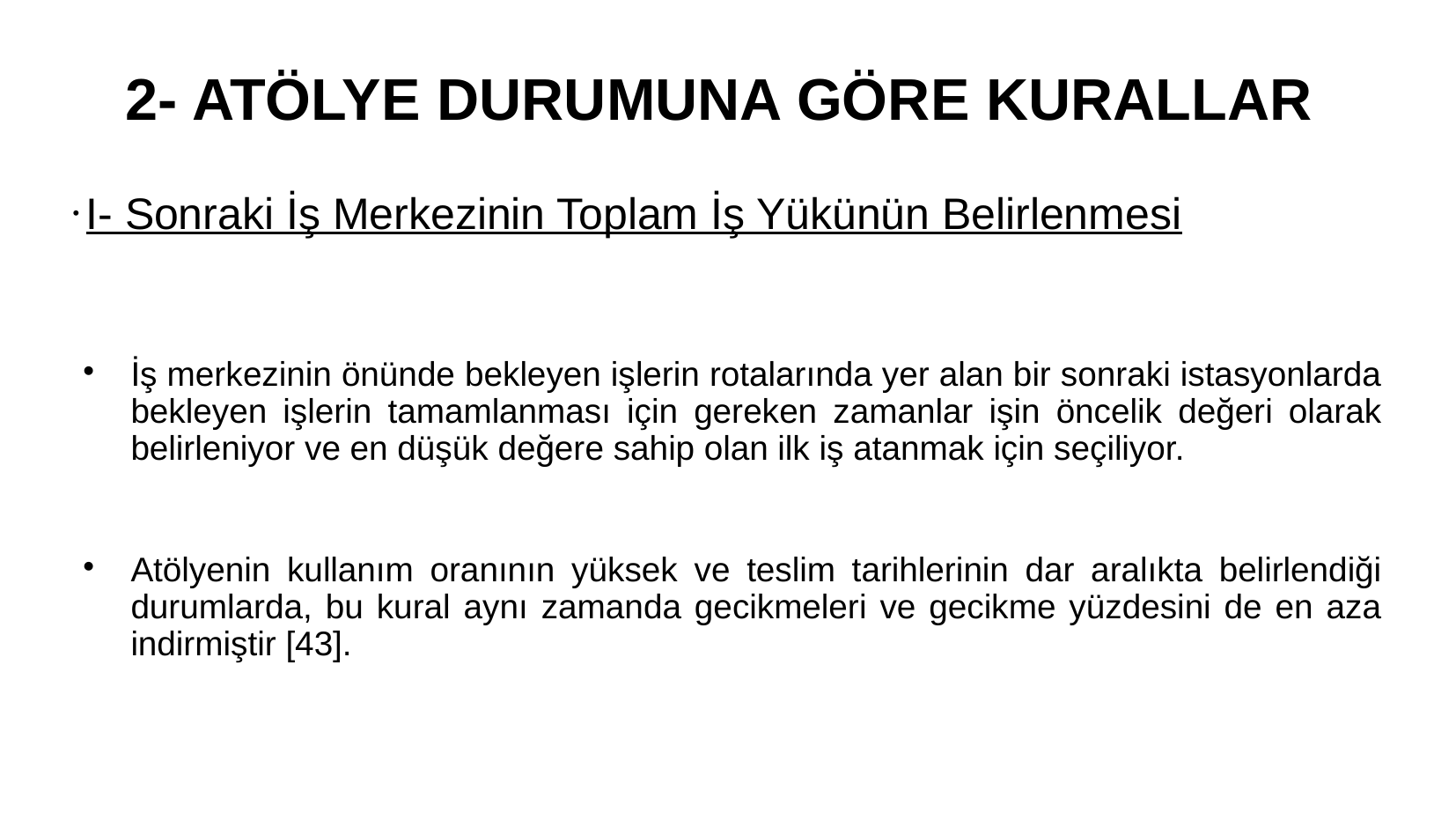

# 2- ATÖLYE DURUMUNA GÖRE KURALLAR
I- Sonraki İş Merkezinin Toplam İş Yükünün Belirlenmesi

İş merkezinin önünde bekleyen işlerin rotalarında yer alan bir sonraki istasyonlarda bekleyen işlerin tamamlanması için gereken zamanlar işin öncelik değeri olarak belirleniyor ve en düşük değere sahip olan ilk iş atanmak için seçiliyor.

Atölyenin kullanım oranının yüksek ve teslim tarihlerinin dar aralıkta belirlendiği durumlarda, bu kural aynı zamanda gecikmeleri ve gecikme yüzdesini de en aza indirmiştir [43].